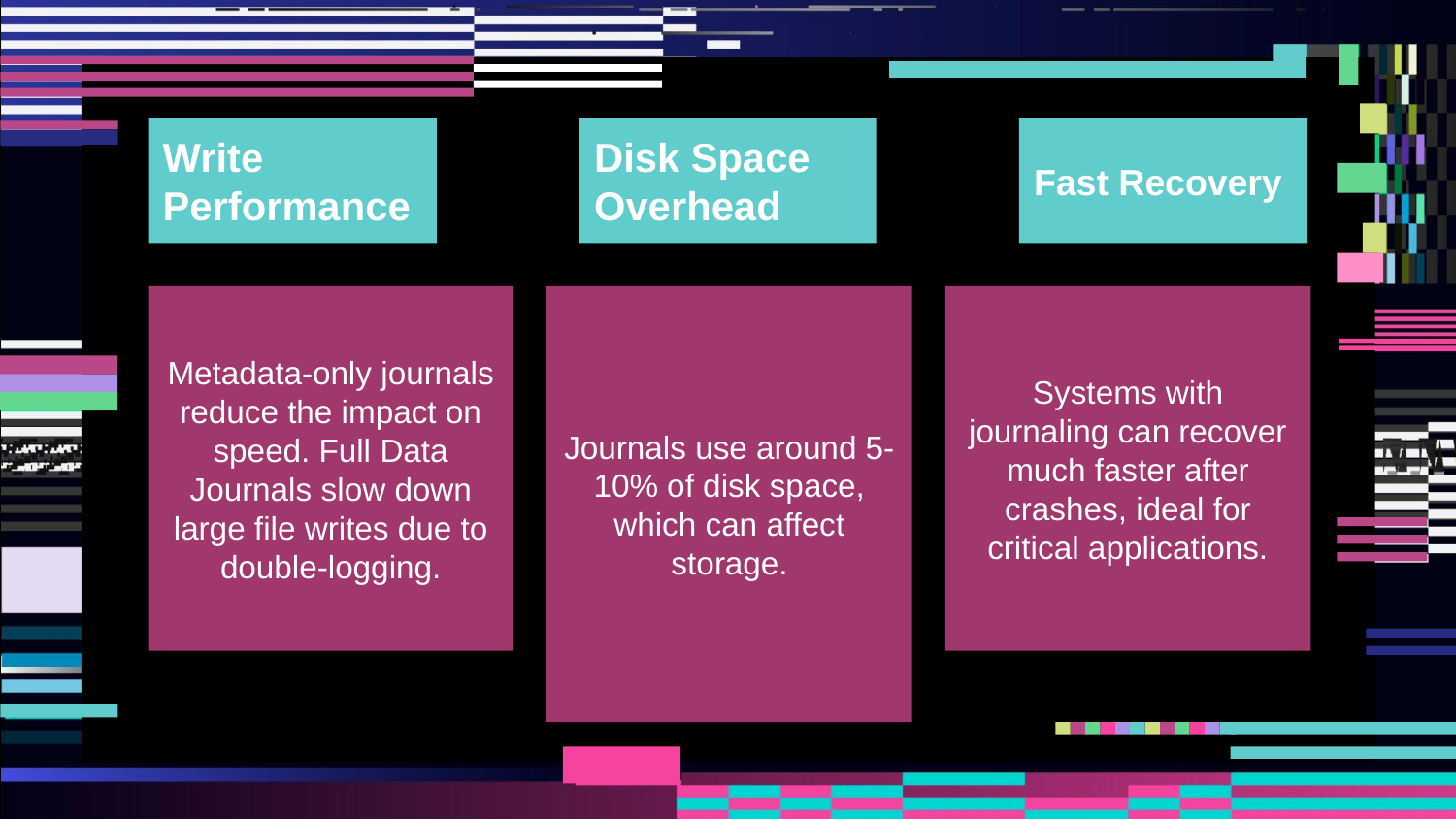

Write Performance
Disk Space Overhead
Fast Recovery
Journals use around 5-10% of disk space, which can affect storage.
Systems with journaling can recover much faster after crashes, ideal for critical applications.
Metadata-only journals reduce the impact on speed. Full Data Journals slow down large file writes due to double-logging.